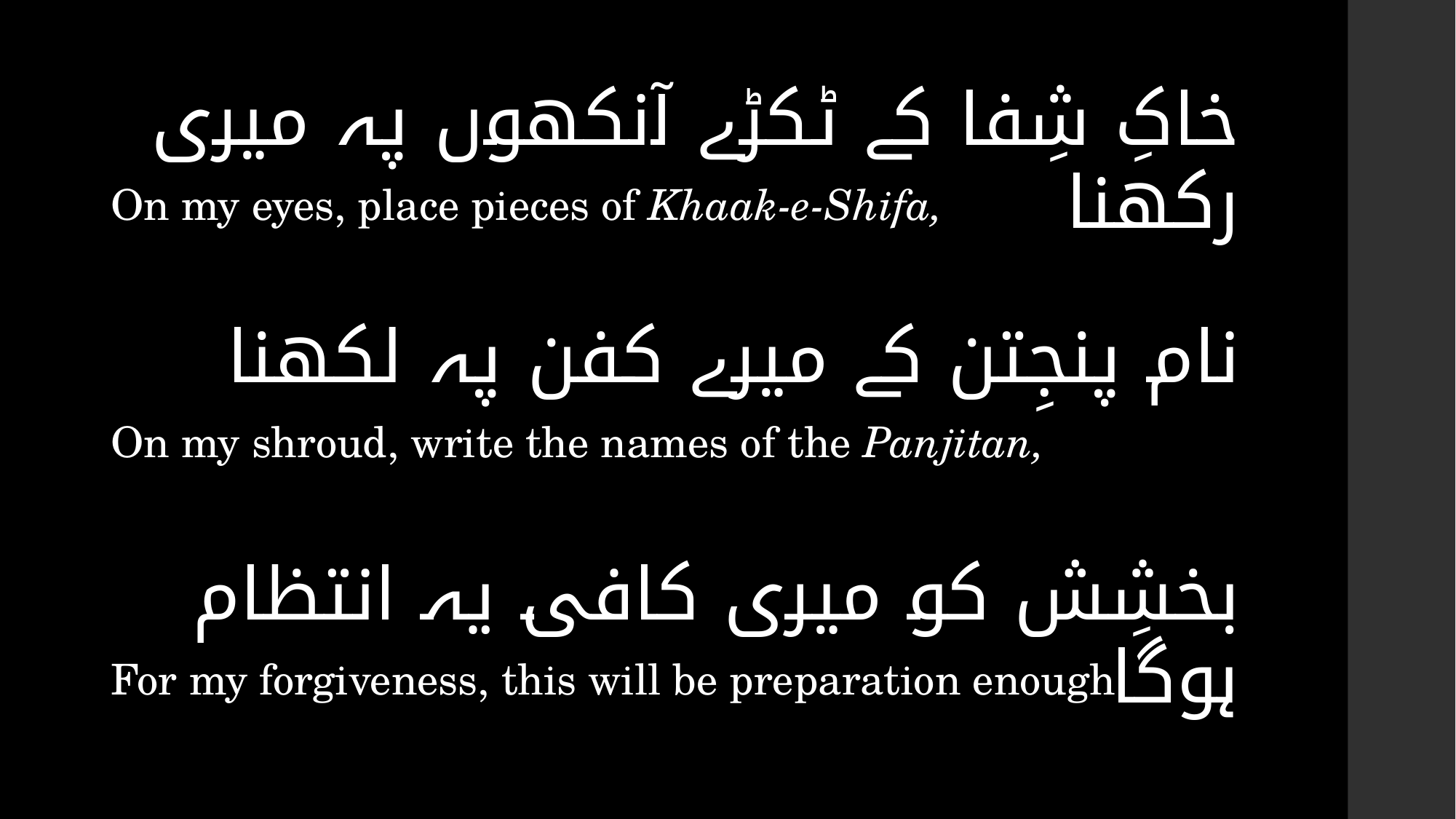

خاکِ شِفا کے ٹکڑے آنکھوں پہ میری رکھنا
On my eyes, place pieces of Khaak-e-Shifa,
نام پنجِتن کے میرے کفن پہ لکھنا
On my shroud, write the names of the Panjitan,
بخشِش کو میری کافی یہ انتظام ہوگا
For my forgiveness, this will be preparation enough.